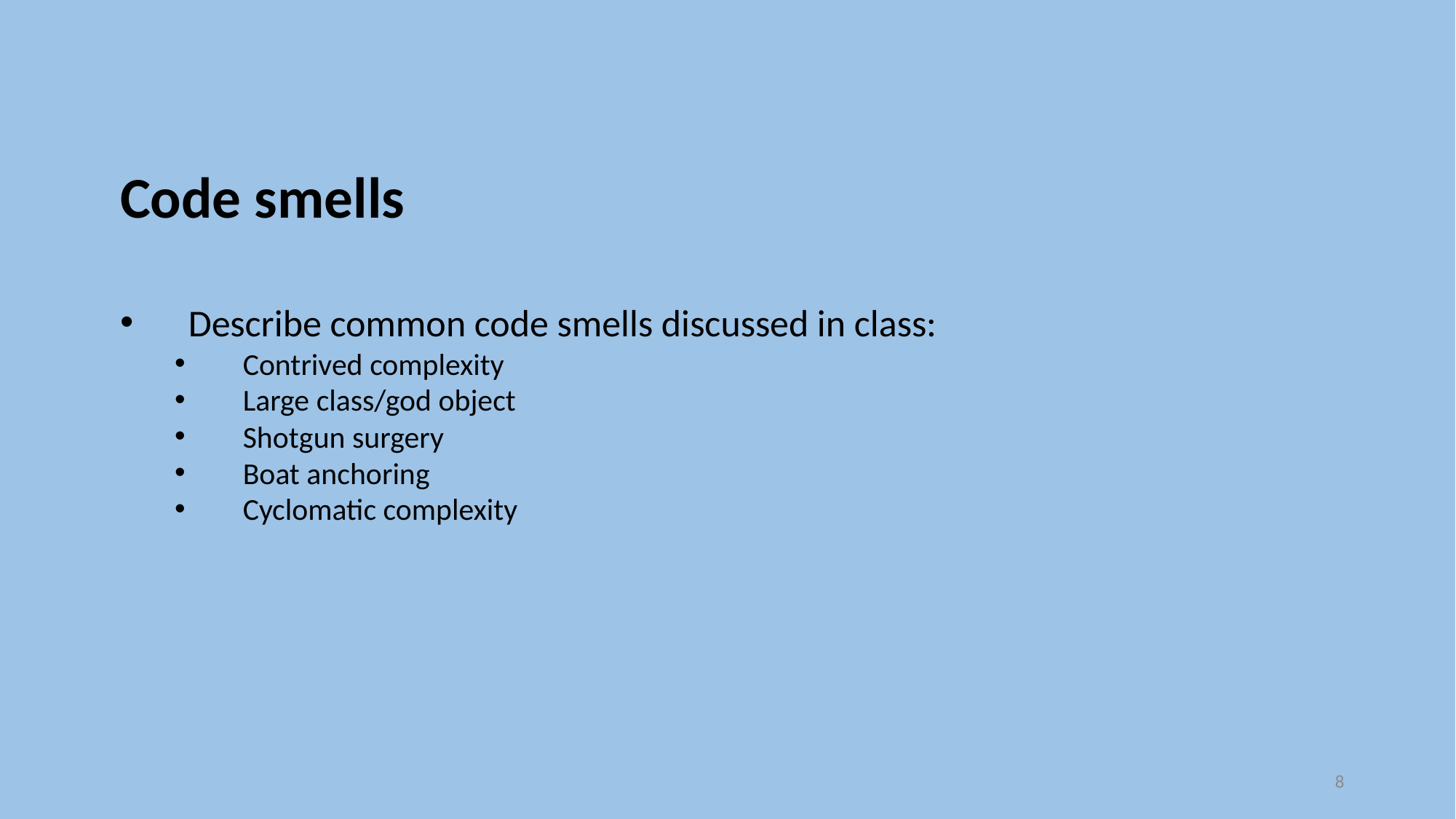

Code smells

Describe common code smells discussed in class:
Contrived complexity
Large class/god object
Shotgun surgery
Boat anchoring
Cyclomatic complexity

8